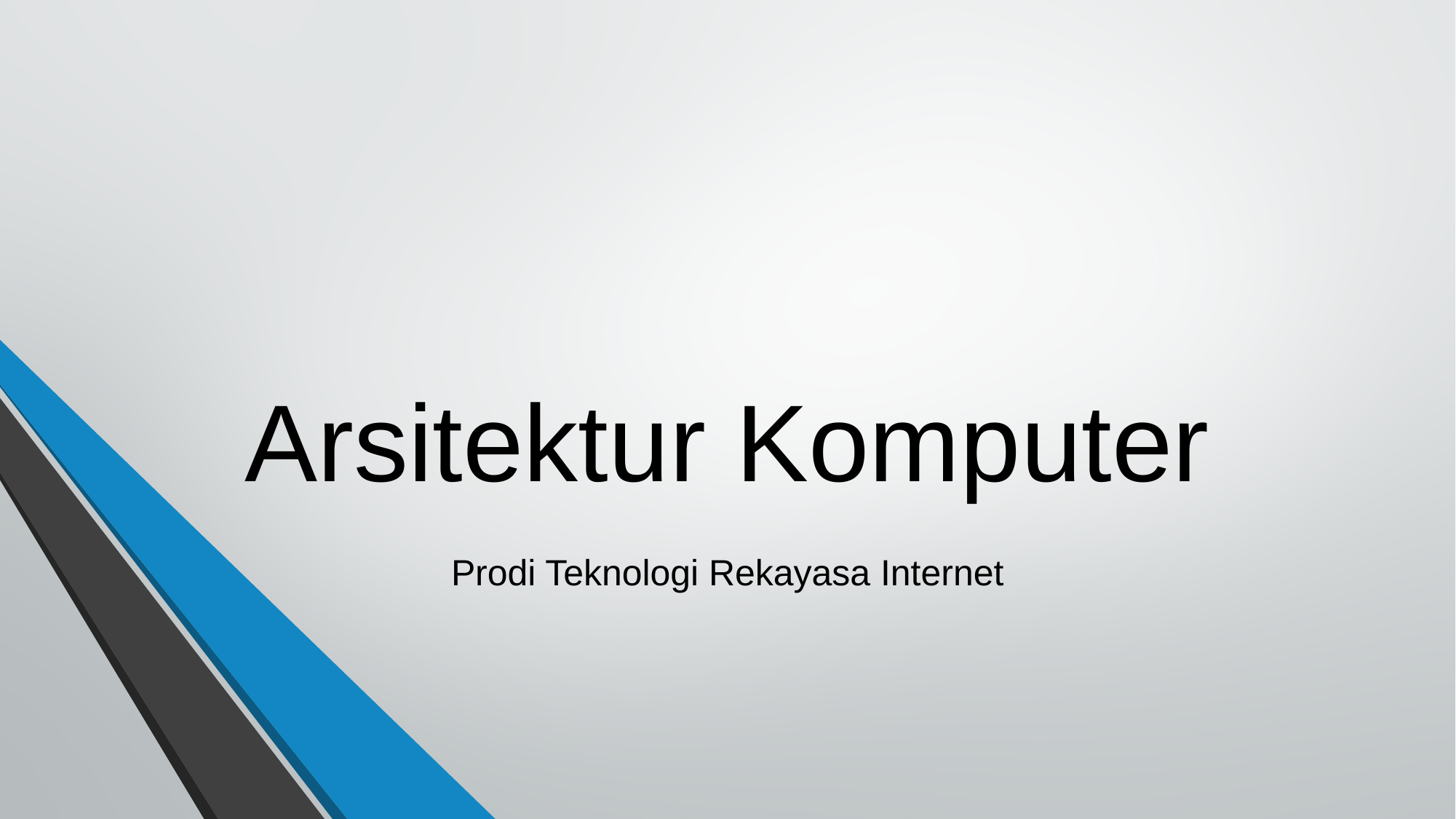

# Arsitektur Komputer

Prodi Teknologi Rekayasa Internet
Program Studi Teknologi Rekayasa Internet Teknik Elektro PENS
1